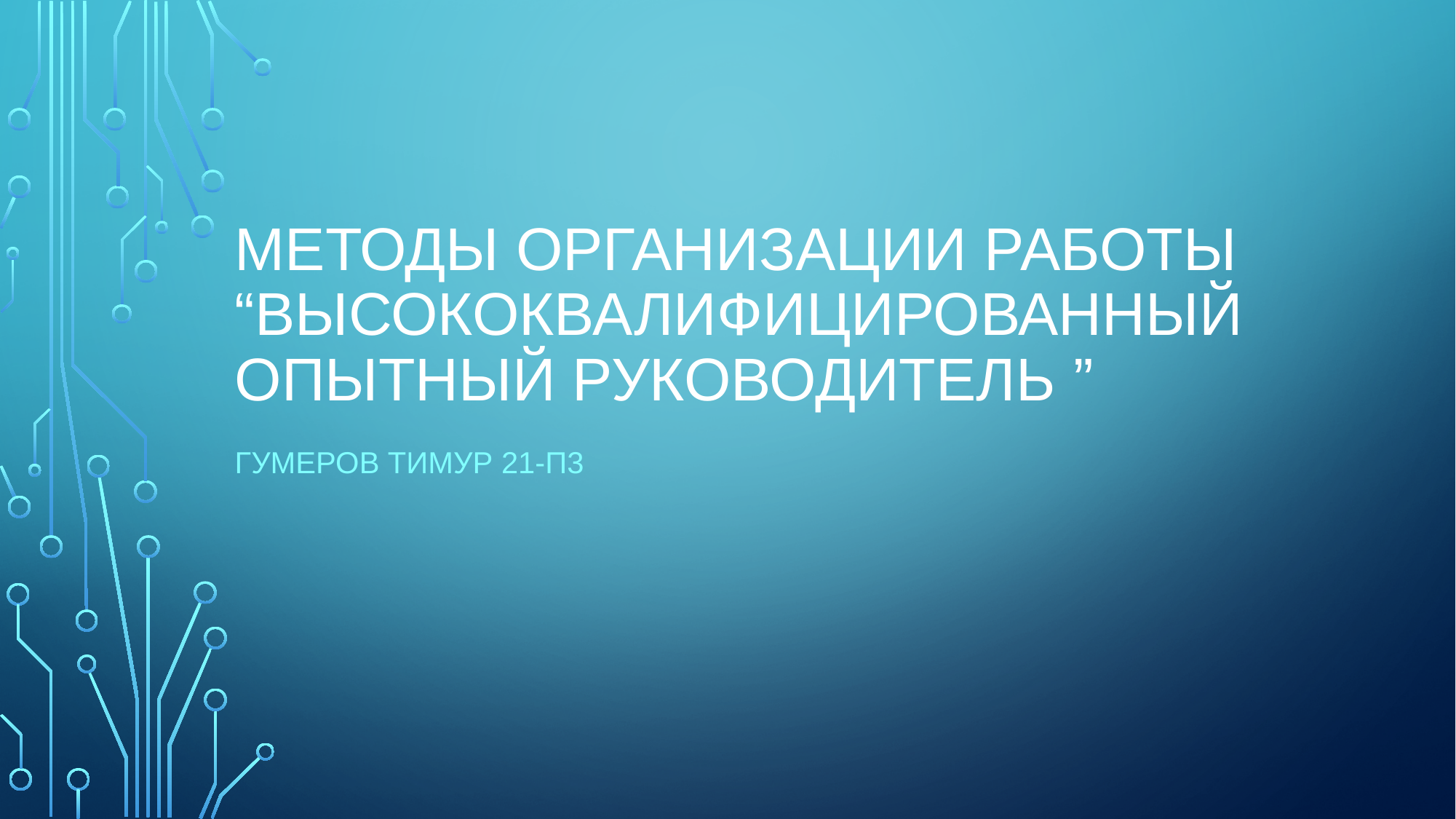

# Методы организации работы “Высококвалифицированный опытный руководитель ”
Гумеров Тимур 21-п3